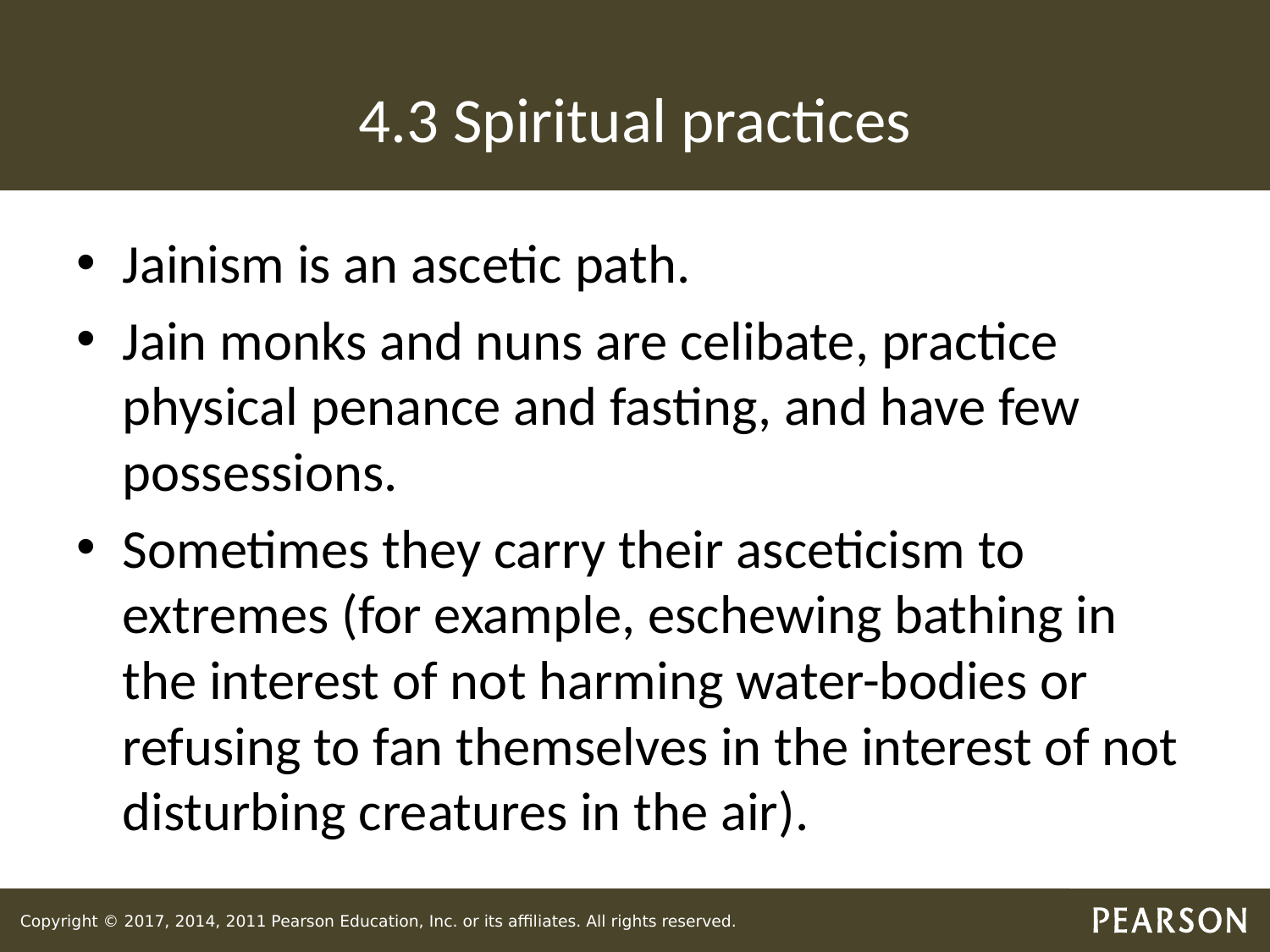

# 4.3 Spiritual practices
Jainism is an ascetic path.
Jain monks and nuns are celibate, practice physical penance and fasting, and have few possessions.
Sometimes they carry their asceticism to extremes (for example, eschewing bathing in the interest of not harming water-bodies or refusing to fan themselves in the interest of not disturbing creatures in the air).